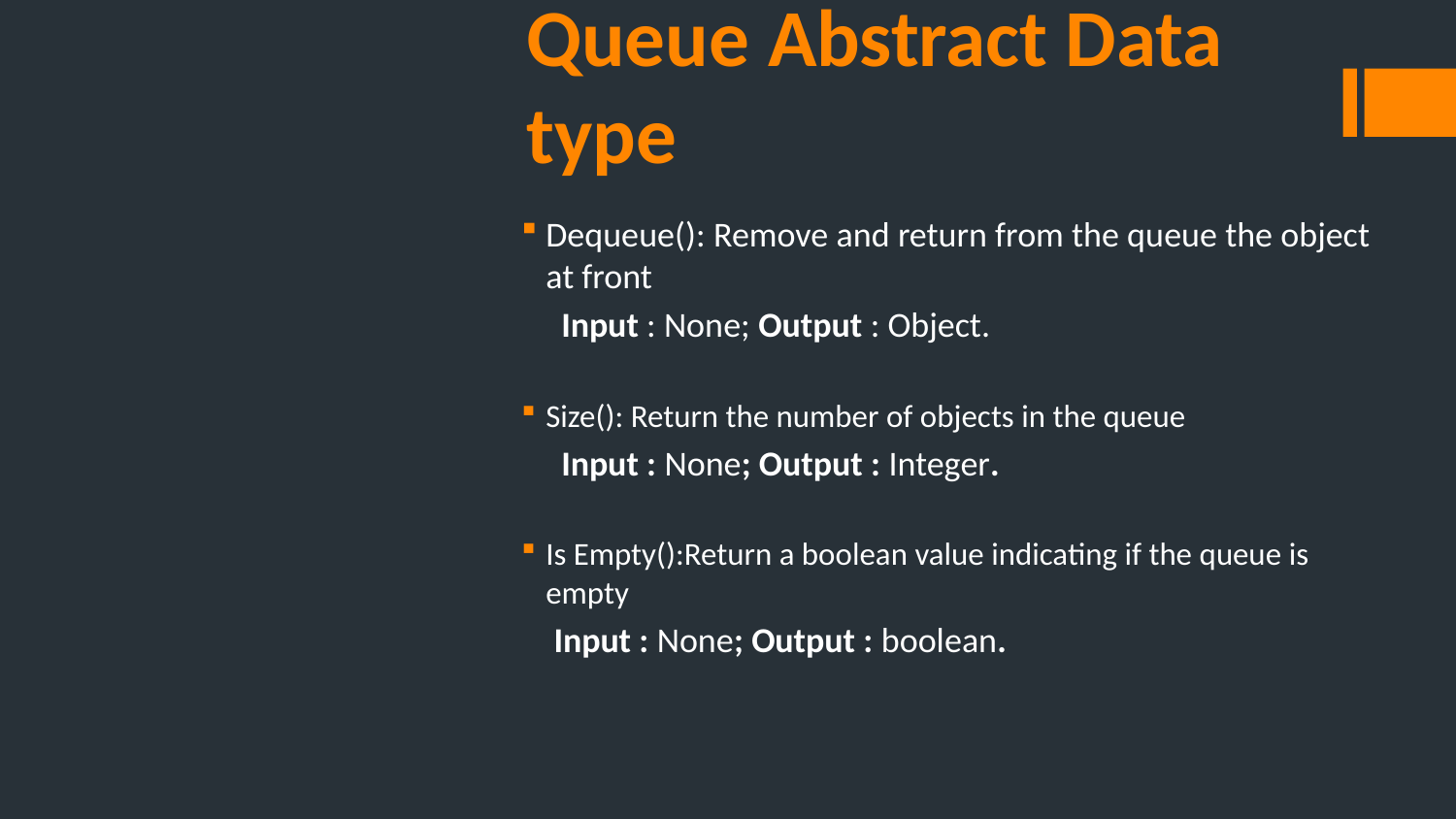

# Queue Abstract Data type
Dequeue(): Remove and return from the queue the object at front
     Input : None; Output : Object.

Size(): Return the number of objects in the queue
     Input : None; Output : Integer.

Is Empty():Return a boolean value indicating if the queue is empty
	 Input : None; Output : boolean.